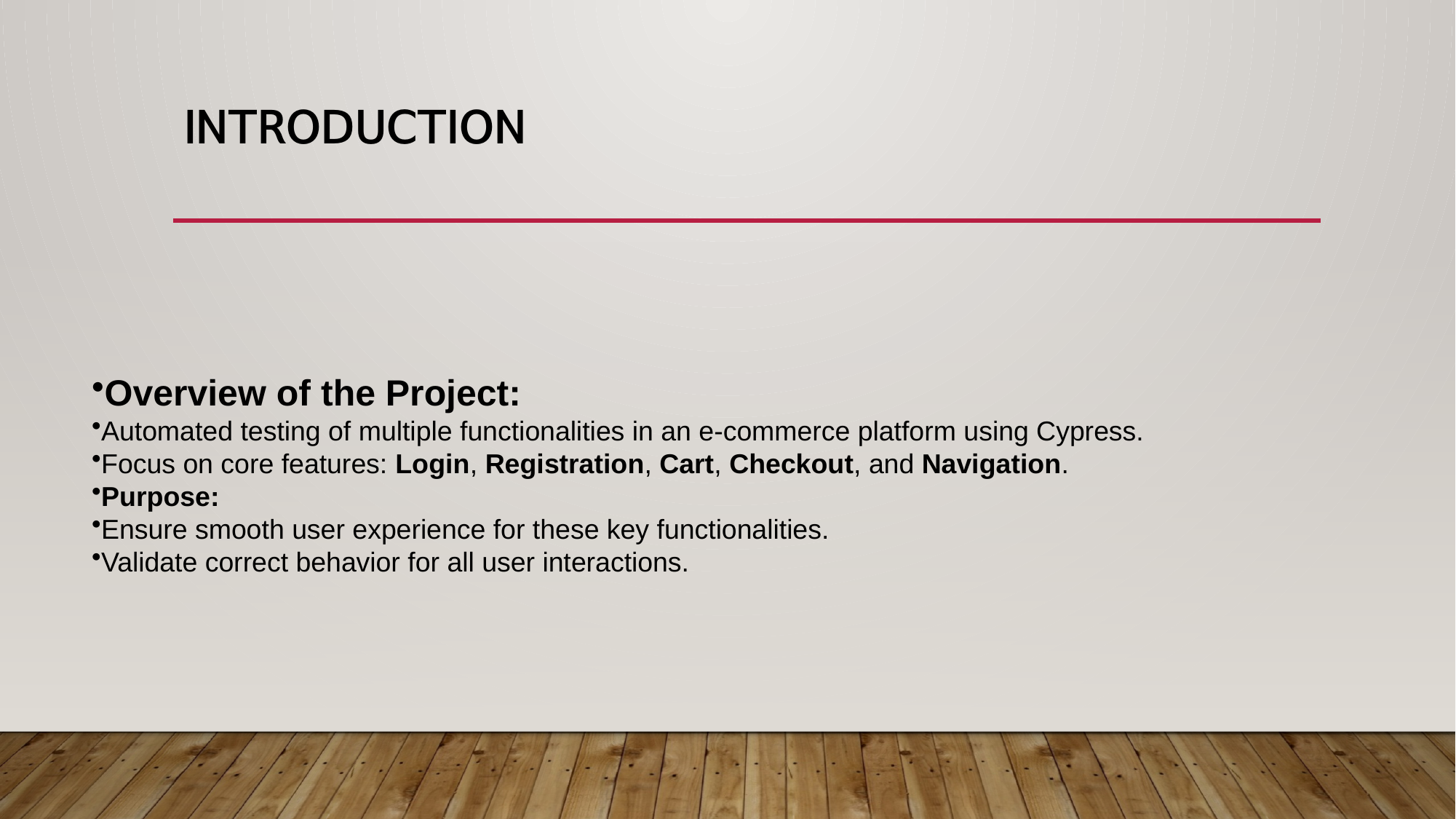

# Introduction
Overview of the Project:
Automated testing of multiple functionalities in an e-commerce platform using Cypress.
Focus on core features: Login, Registration, Cart, Checkout, and Navigation.
Purpose:
Ensure smooth user experience for these key functionalities.
Validate correct behavior for all user interactions.